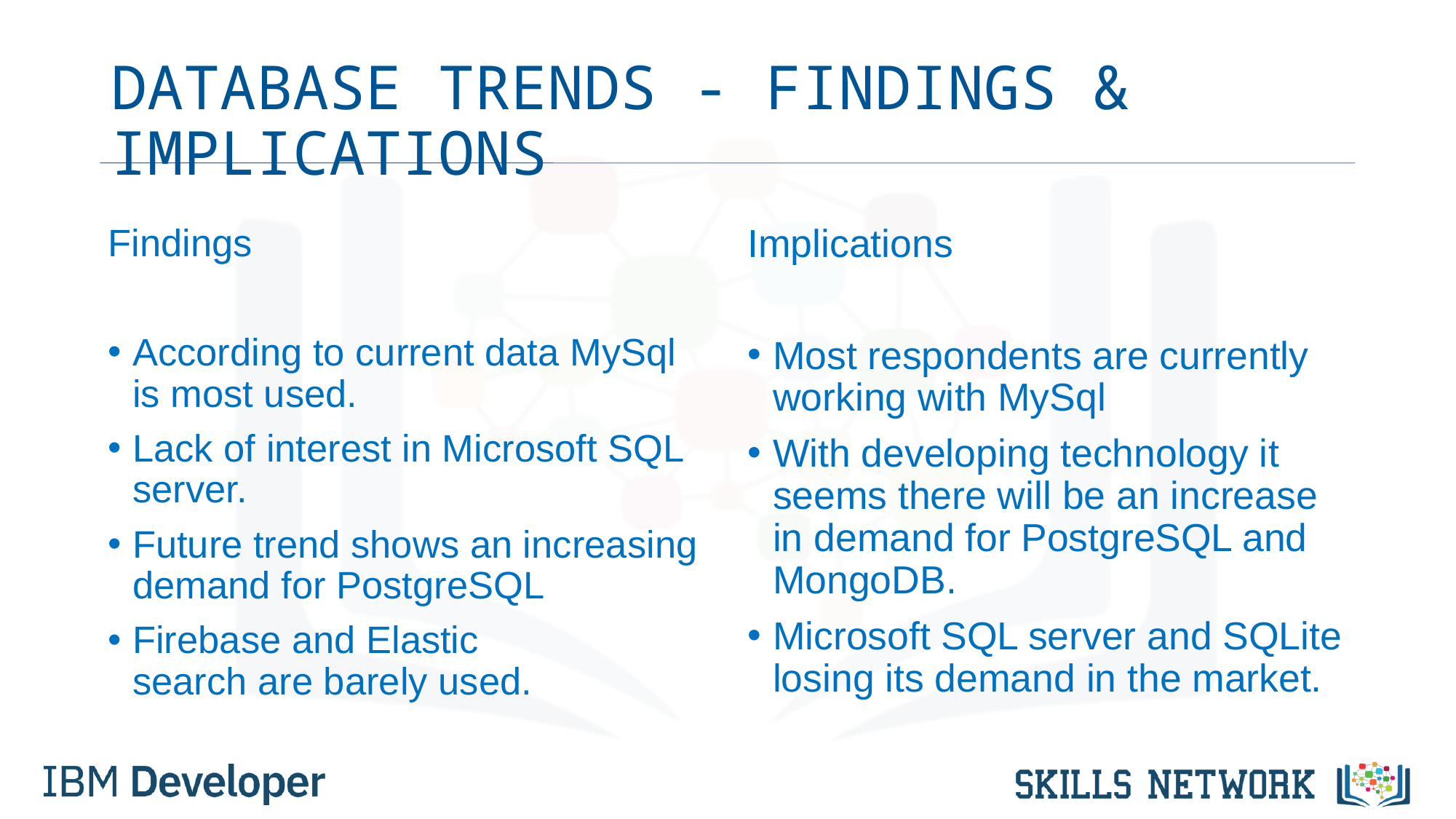

# DATABASE TRENDS - FINDINGS & IMPLICATIONS
Findings

According to current data MySql is most used.
Lack of interest in Microsoft SQL server.
Future trend shows an increasing demand for PostgreSQL
Firebase and Elastic  search are barely used.
Implications

Most respondents are currently working with MySql
With developing technology it seems there will be an increase in demand for PostgreSQL and MongoDB.
Microsoft SQL server and SQLite losing its demand in the market.